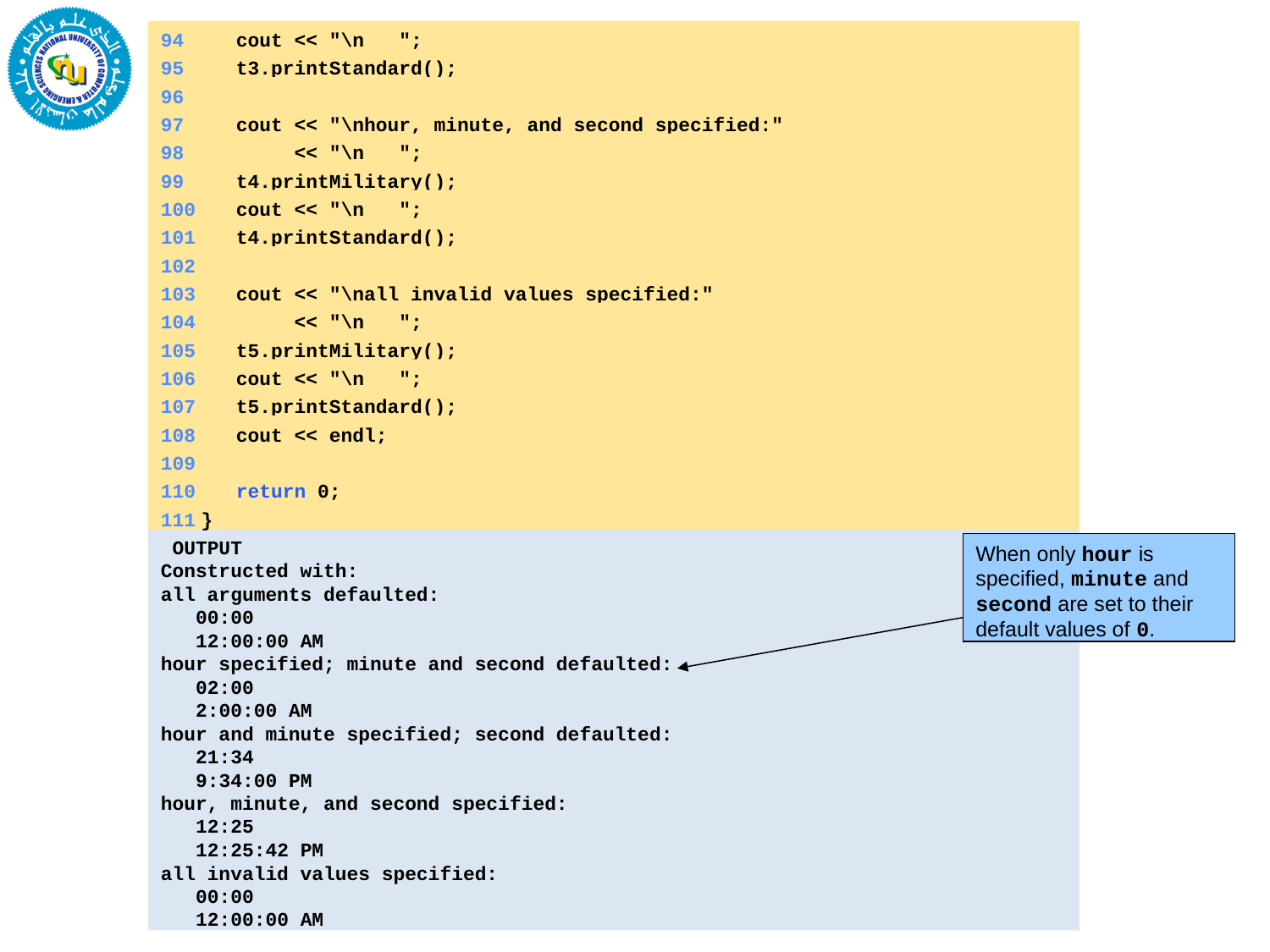

94	   cout << "\n   ";

	95	   t3.printStandard();

	96

	97	   cout << "\nhour, minute, and second specified:"

	98	        << "\n   ";

	99	   t4.printMilitary();

	100	   cout << "\n   ";

	101	   t4.printStandard();

	102

	103	   cout << "\nall invalid values specified:"

	104	        << "\n   ";

	105	   t5.printMilitary();

	106	   cout << "\n   ";

	107	   t5.printStandard();

	108	   cout << endl;

	109

	110	   return 0;

	111	}

 OUTPUT
Constructed with:
all arguments defaulted:
   00:00
   12:00:00 AM
hour specified; minute and second defaulted:
   02:00
   2:00:00 AM
hour and minute specified; second defaulted:
   21:34
   9:34:00 PM
hour, minute, and second specified:
   12:25
   12:25:42 PM
all invalid values specified:
   00:00
   12:00:00 AM
When only hour is specified, minute and second are set to their default values of 0.